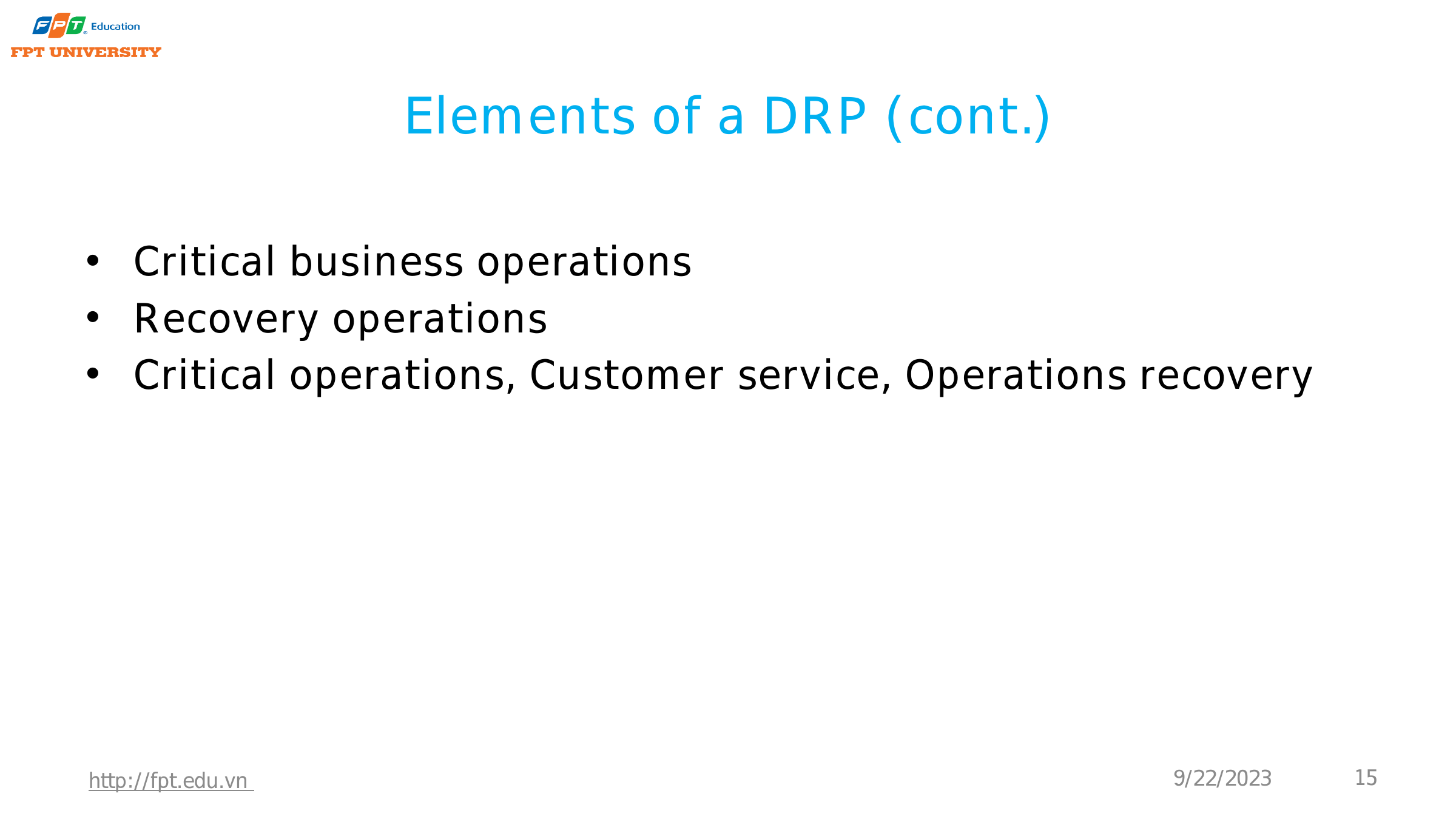

# Elements of a DRP (cont.)
Critical business operations
Recovery operations
Critical operations, Customer service, Operations recovery
http://fpt.edu.vn
9/22/2023
15